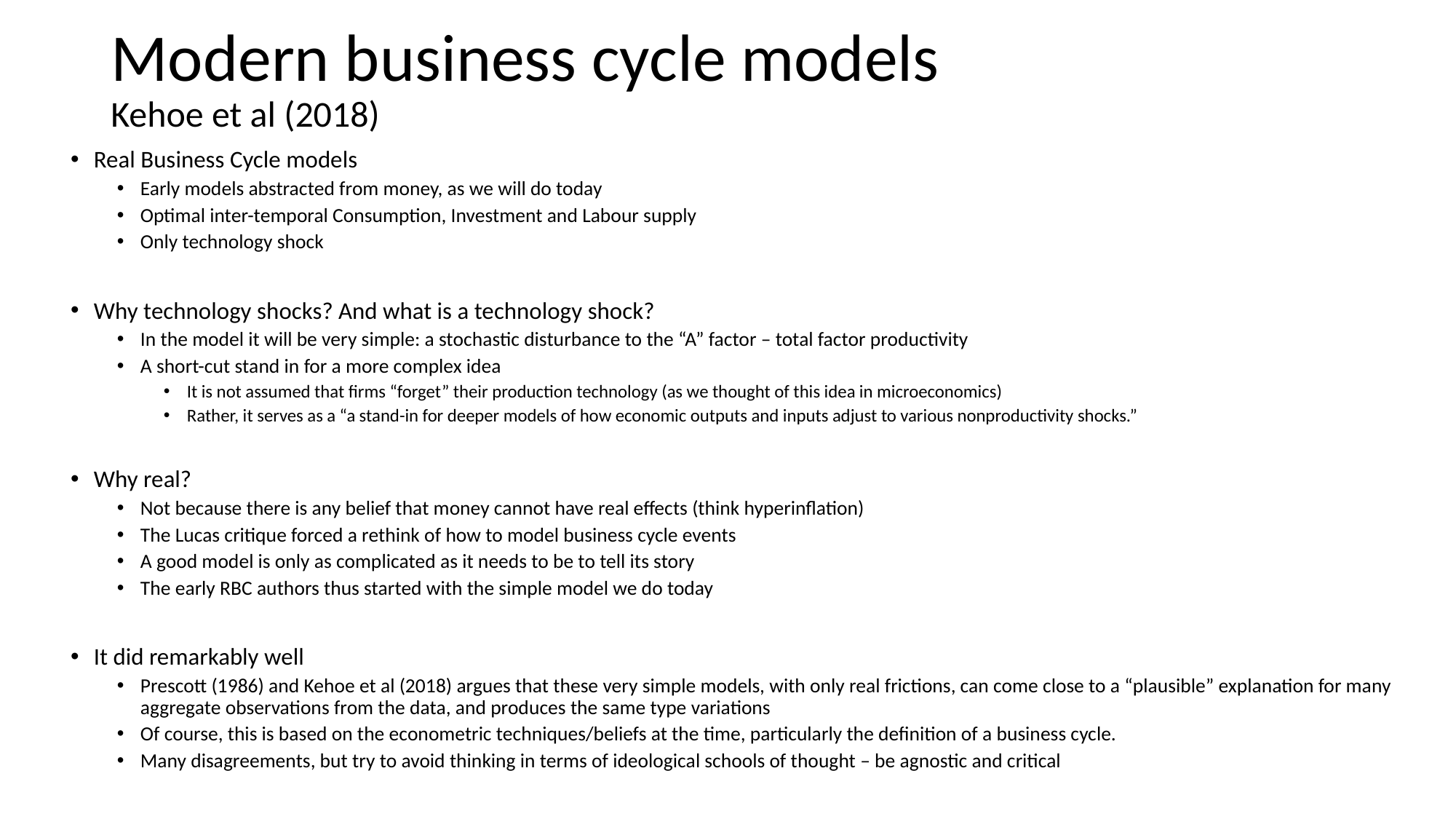

# Modern business cycle models Kehoe et al (2018)
Real Business Cycle models
Early models abstracted from money, as we will do today
Optimal inter-temporal Consumption, Investment and Labour supply
Only technology shock

Why technology shocks? And what is a technology shock?
In the model it will be very simple: a stochastic disturbance to the “A” factor – total factor productivity
A short-cut stand in for a more complex idea
It is not assumed that firms “forget” their production technology (as we thought of this idea in microeconomics)
Rather, it serves as a “a stand-in for deeper models of how economic outputs and inputs adjust to various nonproductivity shocks.”

Why real?
Not because there is any belief that money cannot have real effects (think hyperinflation)
The Lucas critique forced a rethink of how to model business cycle events
A good model is only as complicated as it needs to be to tell its story
The early RBC authors thus started with the simple model we do today

It did remarkably well
Prescott (1986) and Kehoe et al (2018) argues that these very simple models, with only real frictions, can come close to a “plausible” explanation for many aggregate observations from the data, and produces the same type variations
Of course, this is based on the econometric techniques/beliefs at the time, particularly the definition of a business cycle.
Many disagreements, but try to avoid thinking in terms of ideological schools of thought – be agnostic and critical